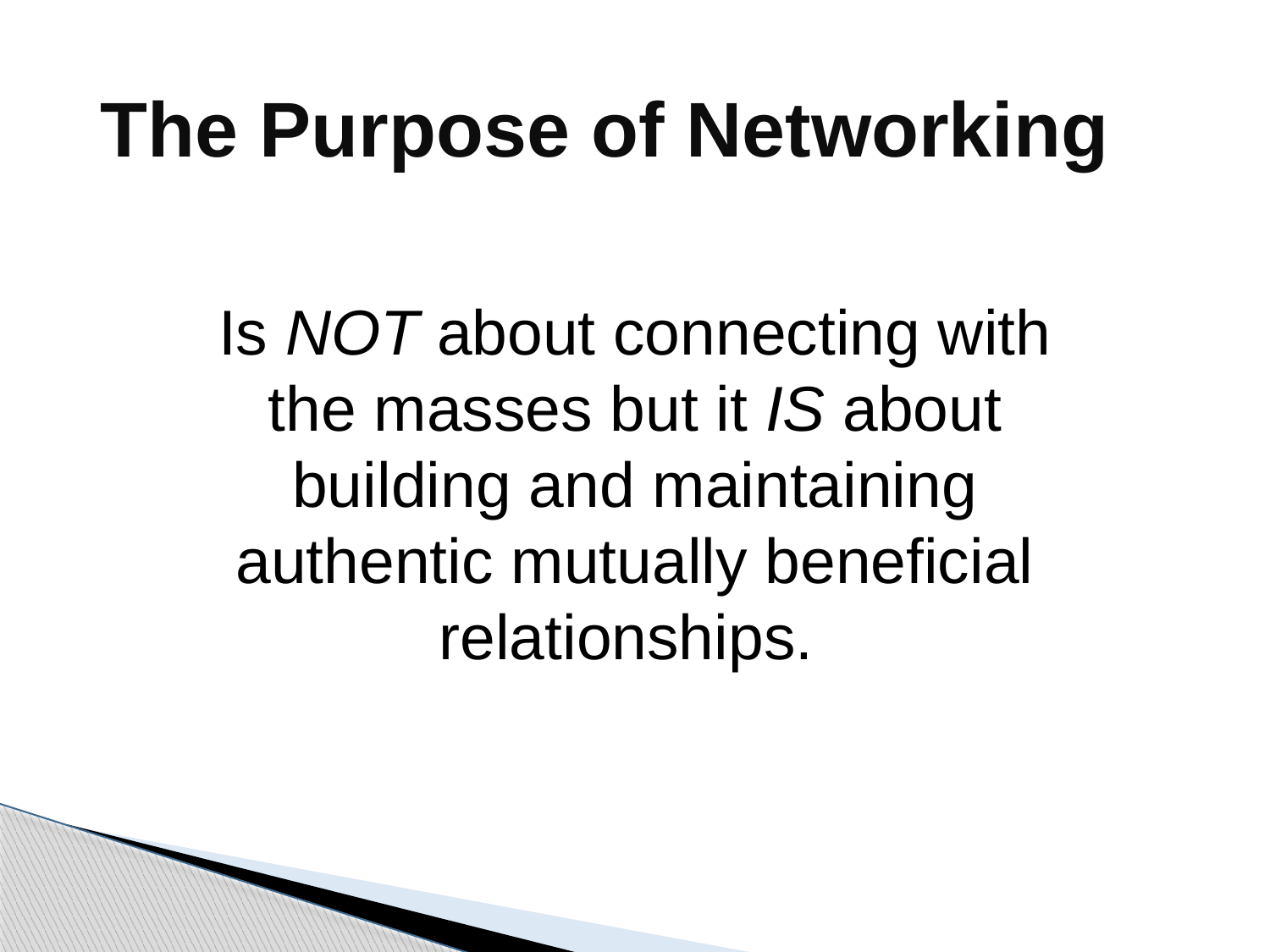

# The Purpose of Networking

Is NOT about connecting with the masses but it IS about building and maintaining authentic mutually beneficial relationships.